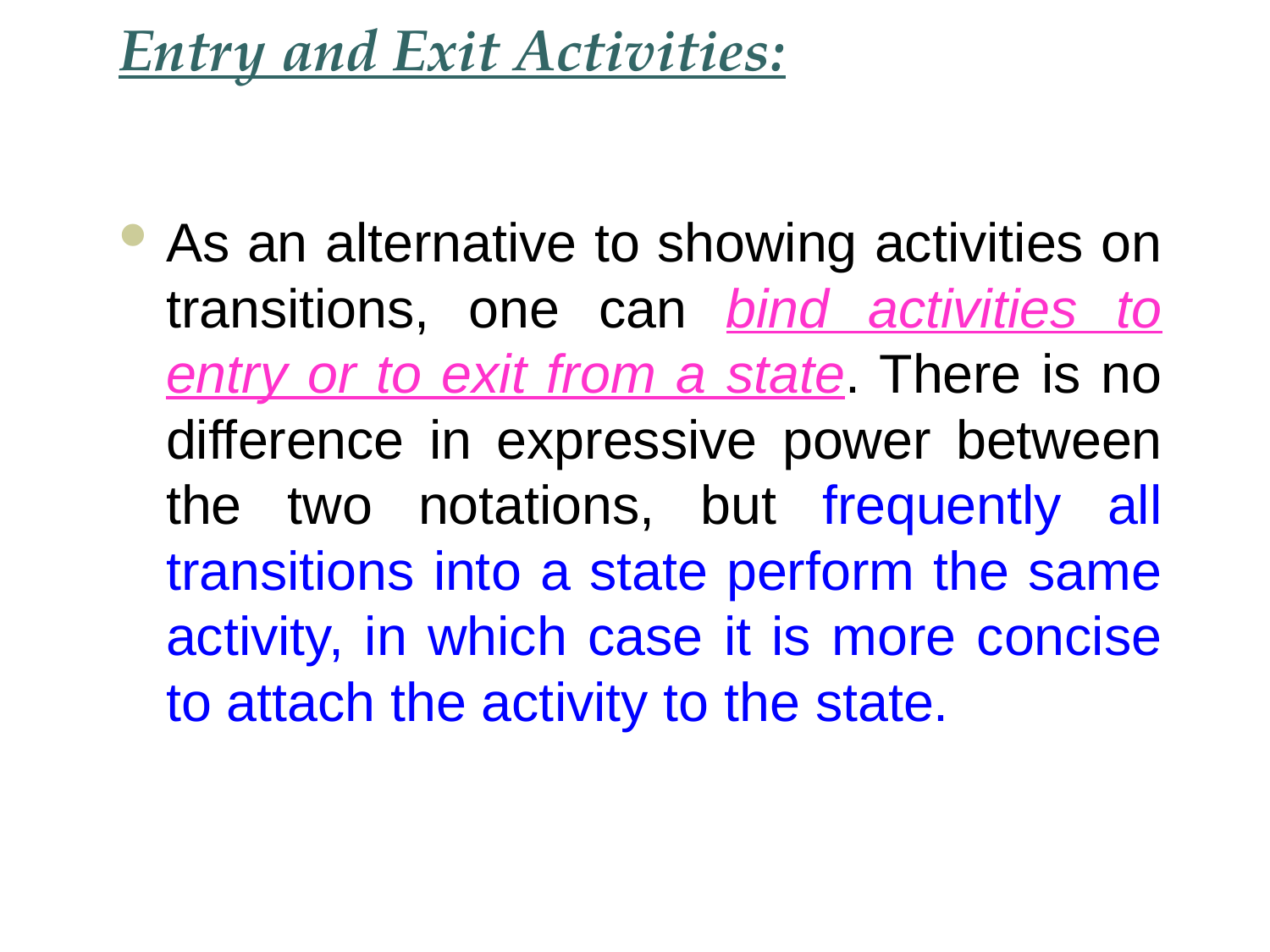

# Entry and Exit Activities:
As an alternative to showing activities on transitions, one can bind activities to entry or to exit from a state. There is no difference in expressive power between the two notations, but frequently all transitions into a state perform the same activity, in which case it is more concise to attach the activity to the state.